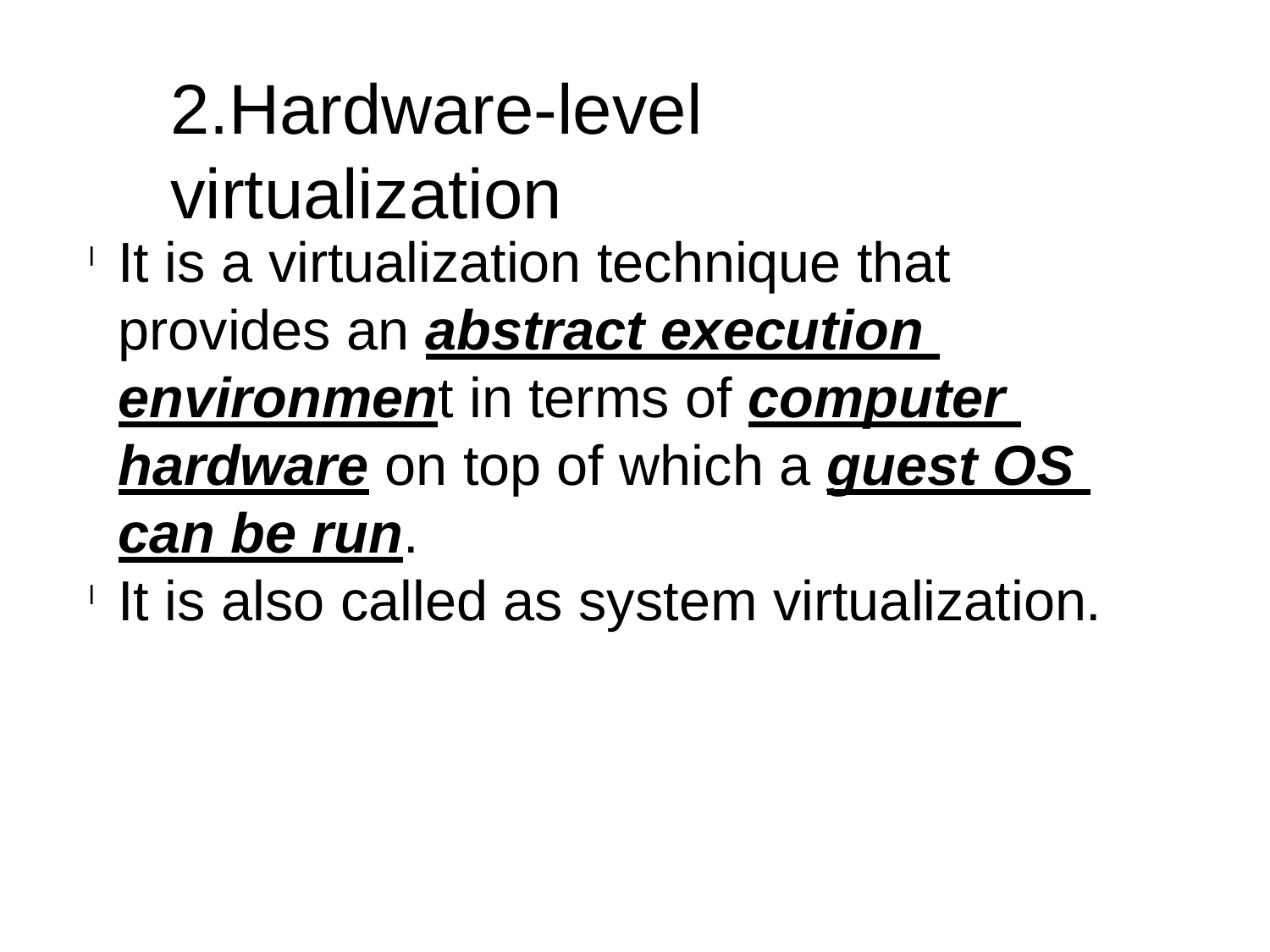

2.Hardware-level virtualization
It is a virtualization technique that  provides an abstract execution  environment in terms of computer  hardware on top of which a guest OS  can be run.
It is also called as system virtualization.